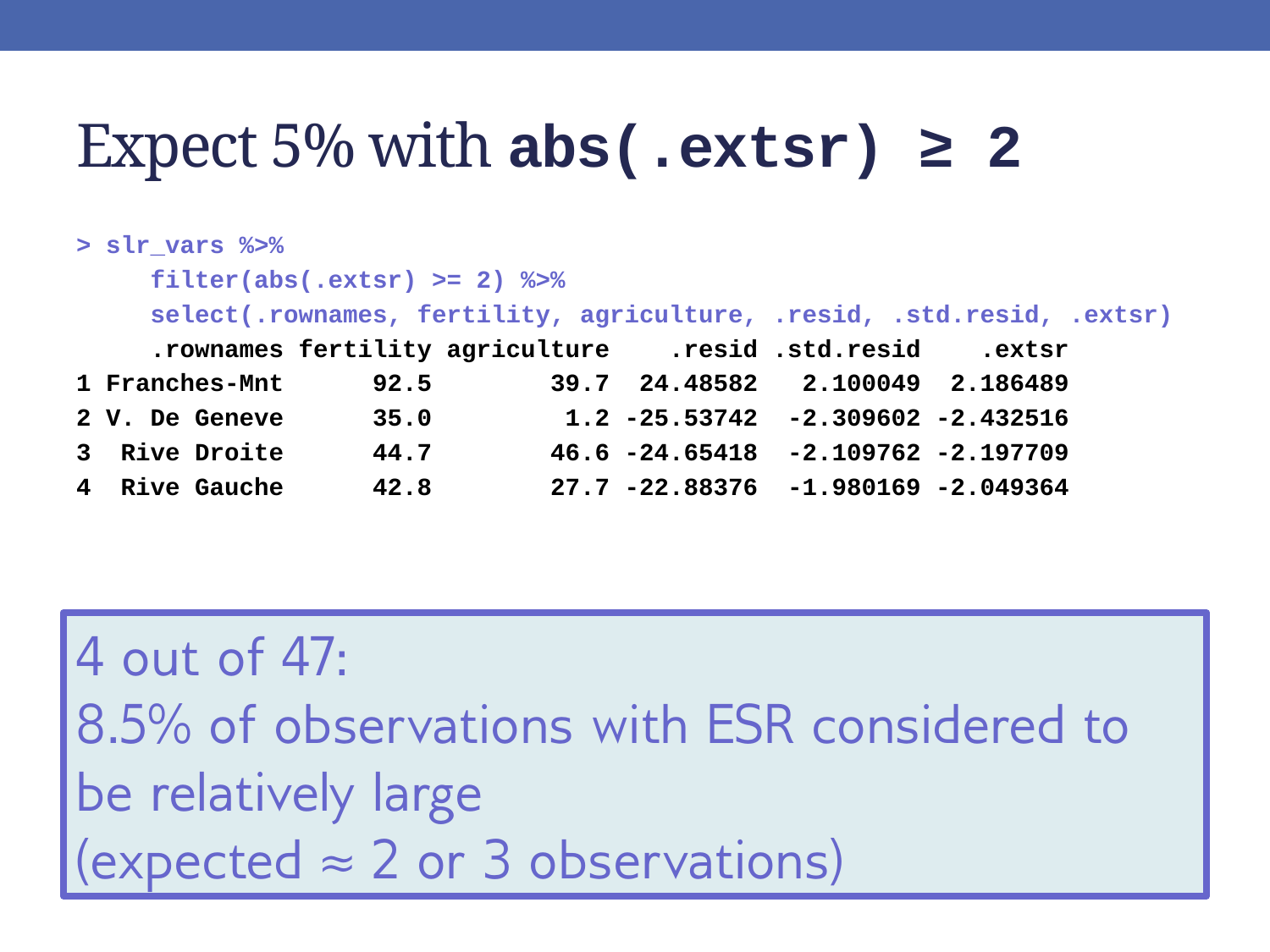

# Expect 5% with abs(.extsr) ≥ 2
> slr_vars %>%
     filter(abs(.extsr) >= 2) %>%
     select(.rownames, fertility, agriculture, .resid, .std.resid, .extsr)
     .rownames fertility agriculture    .resid .std.resid    .extsr
1 Franches-Mnt      92.5        39.7  24.48582   2.100049  2.186489
2 V. De Geneve      35.0         1.2 -25.53742  -2.309602 -2.432516
3  Rive Droite      44.7        46.6 -24.65418  -2.109762 -2.197709
4  Rive Gauche      42.8        27.7 -22.88376  -1.980169 -2.049364
4 out of 47:
8.5% of observations with ESR considered to be relatively large
(expected ≈ 2 or 3 observations)